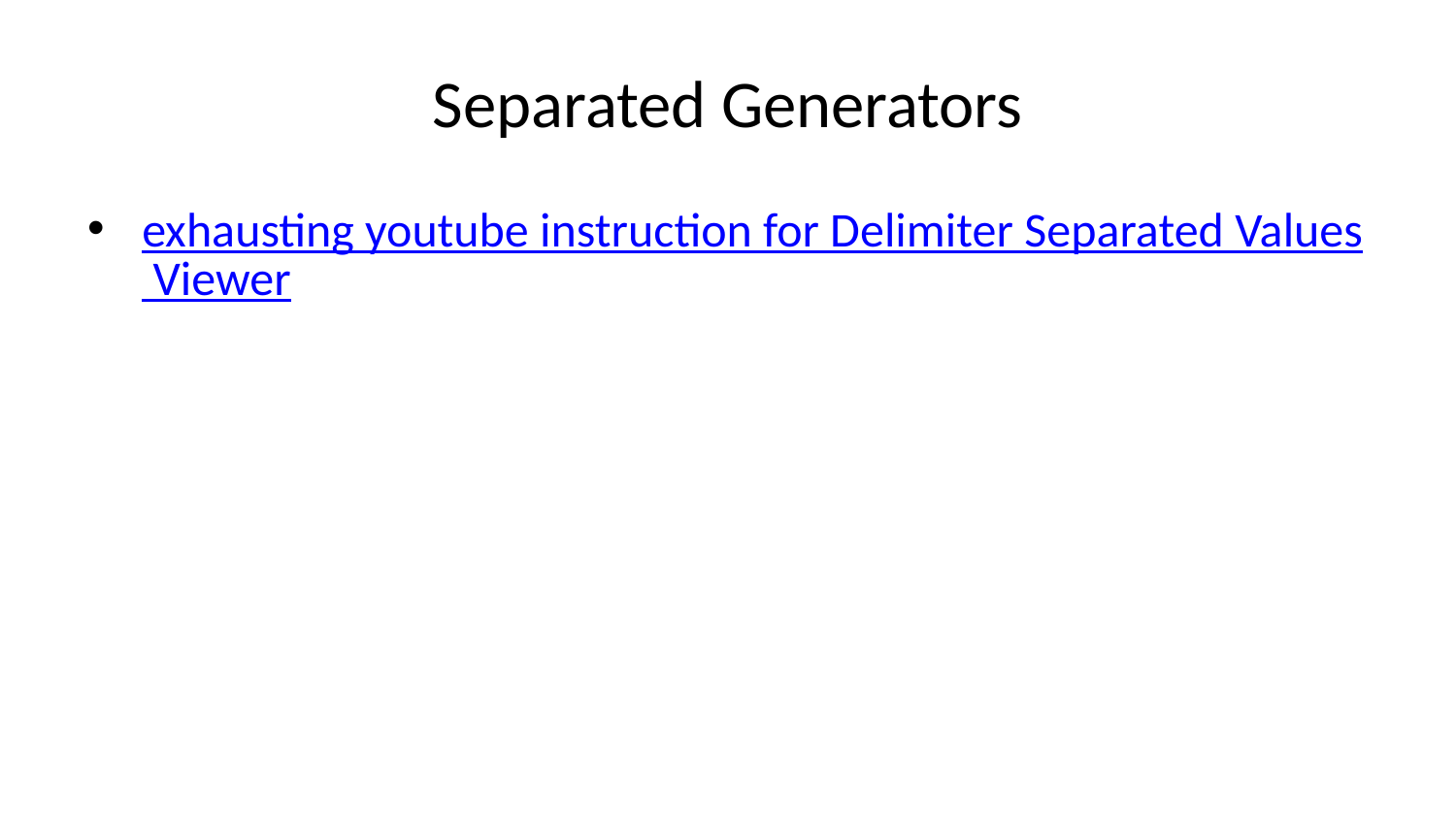

# Separated Generators
exhausting youtube instruction for Delimiter Separated Values Viewer